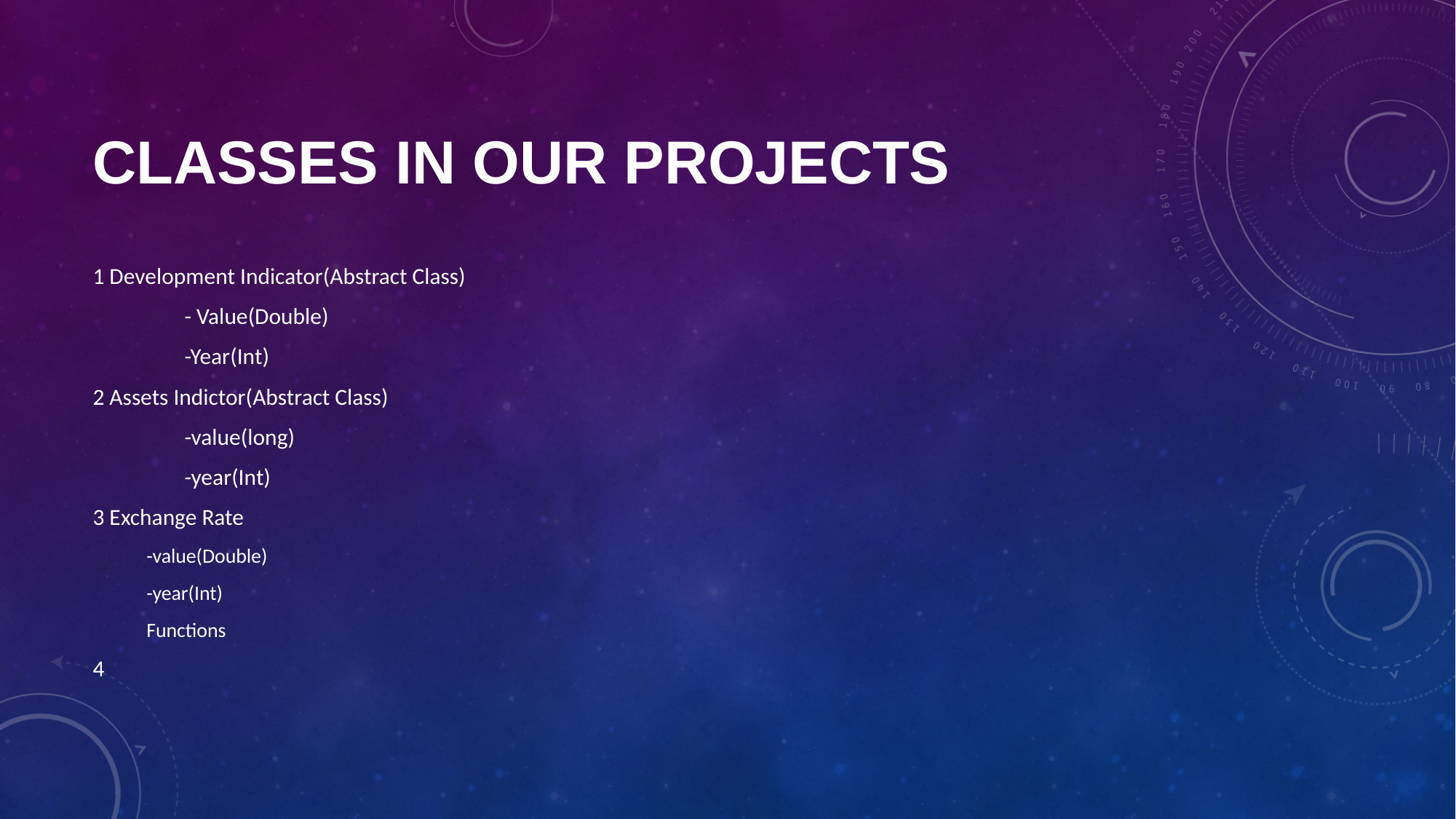

# Classes in our projects
1 Development Indicator(Abstract Class)
	- Value(Double)
	-Year(Int)
2 Assets Indictor(Abstract Class)
	-value(long)
	-year(Int)
3 Exchange Rate
-value(Double)
-year(Int)
Functions
4